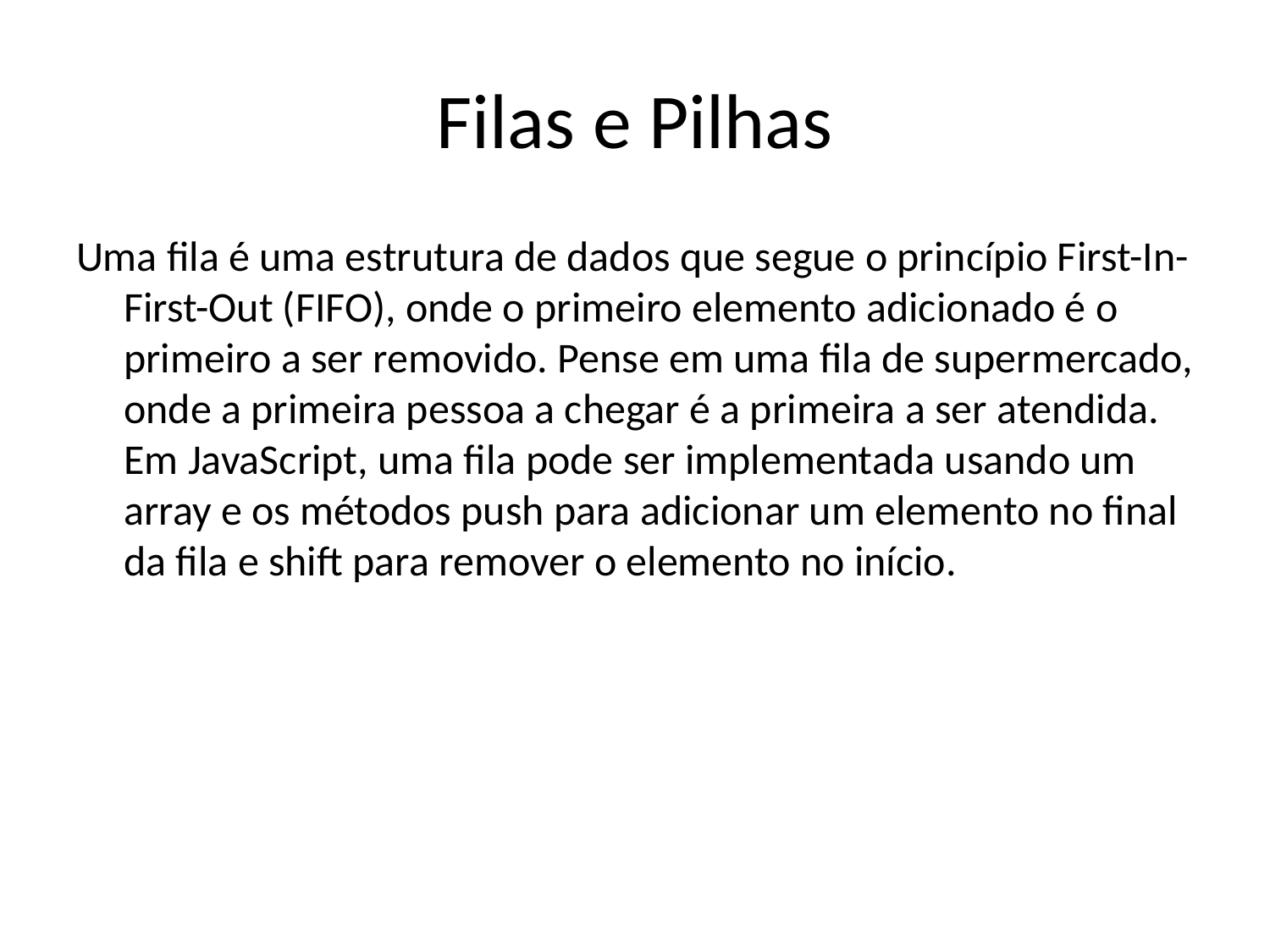

# Filas e Pilhas
Uma fila é uma estrutura de dados que segue o princípio First-In-First-Out (FIFO), onde o primeiro elemento adicionado é o primeiro a ser removido. Pense em uma fila de supermercado, onde a primeira pessoa a chegar é a primeira a ser atendida. Em JavaScript, uma fila pode ser implementada usando um array e os métodos push para adicionar um elemento no final da fila e shift para remover o elemento no início.